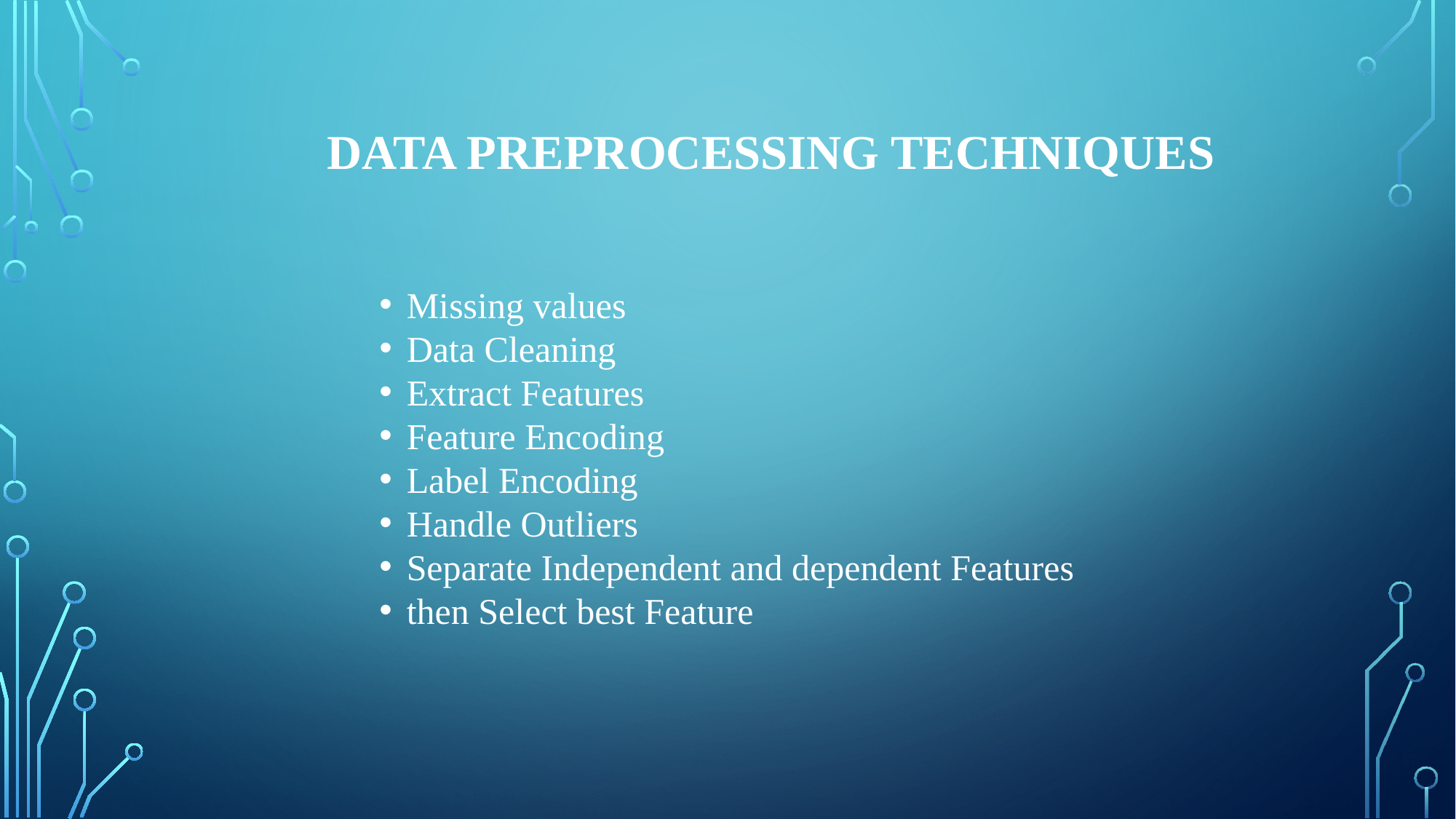

# Data Preprocessing Techniques
Missing values
Data Cleaning
Extract Features
Feature Encoding
Label Encoding
Handle Outliers
Separate Independent and dependent Features
then Select best Feature